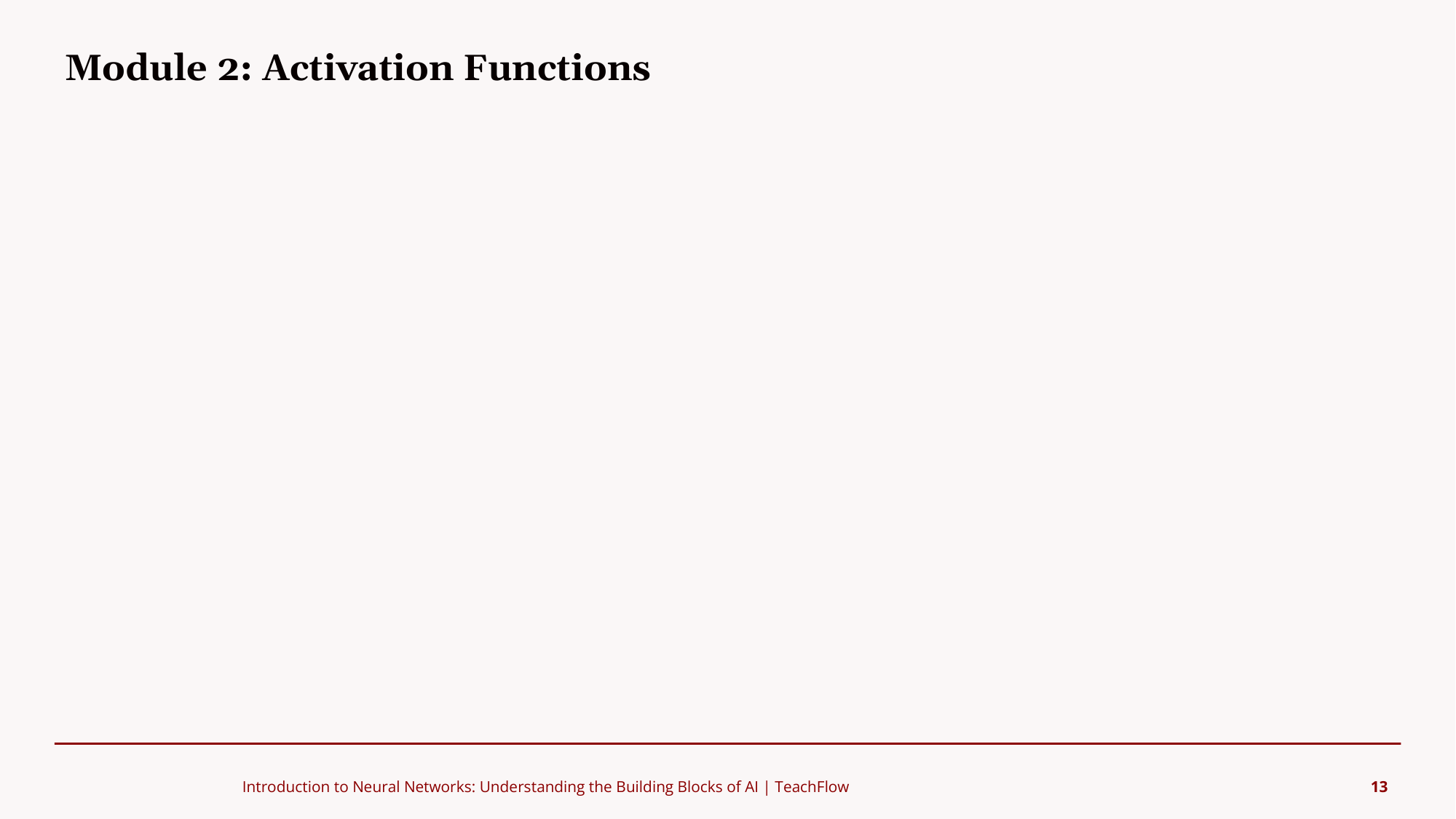

Module 2: Activation Functions
#

Introduction to Neural Networks: Understanding the Building Blocks of AI | TeachFlow
13